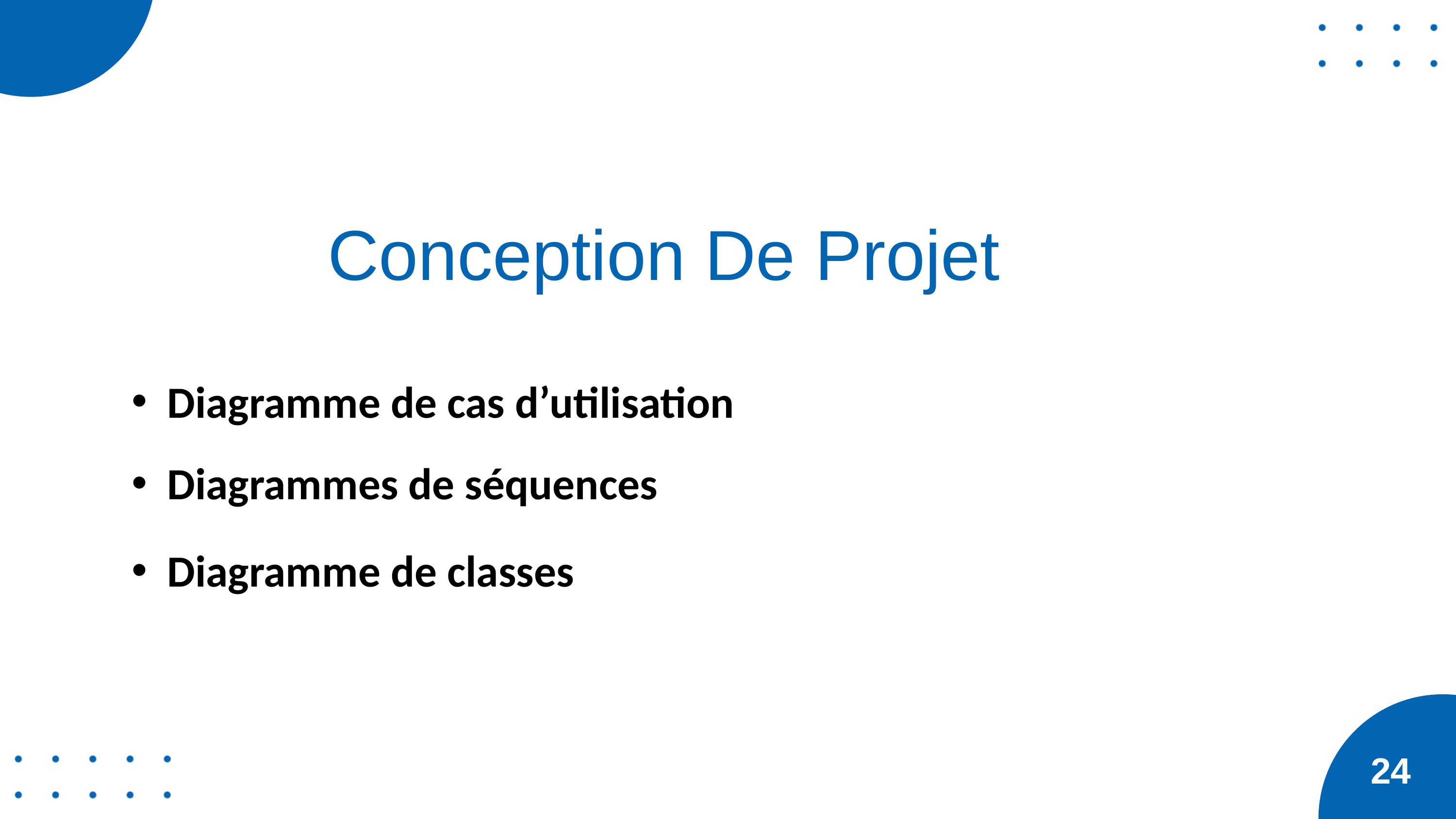

Conception De Projet
Diagramme de cas d’utilisation
Diagrammes de séquences
Diagramme de classes

24